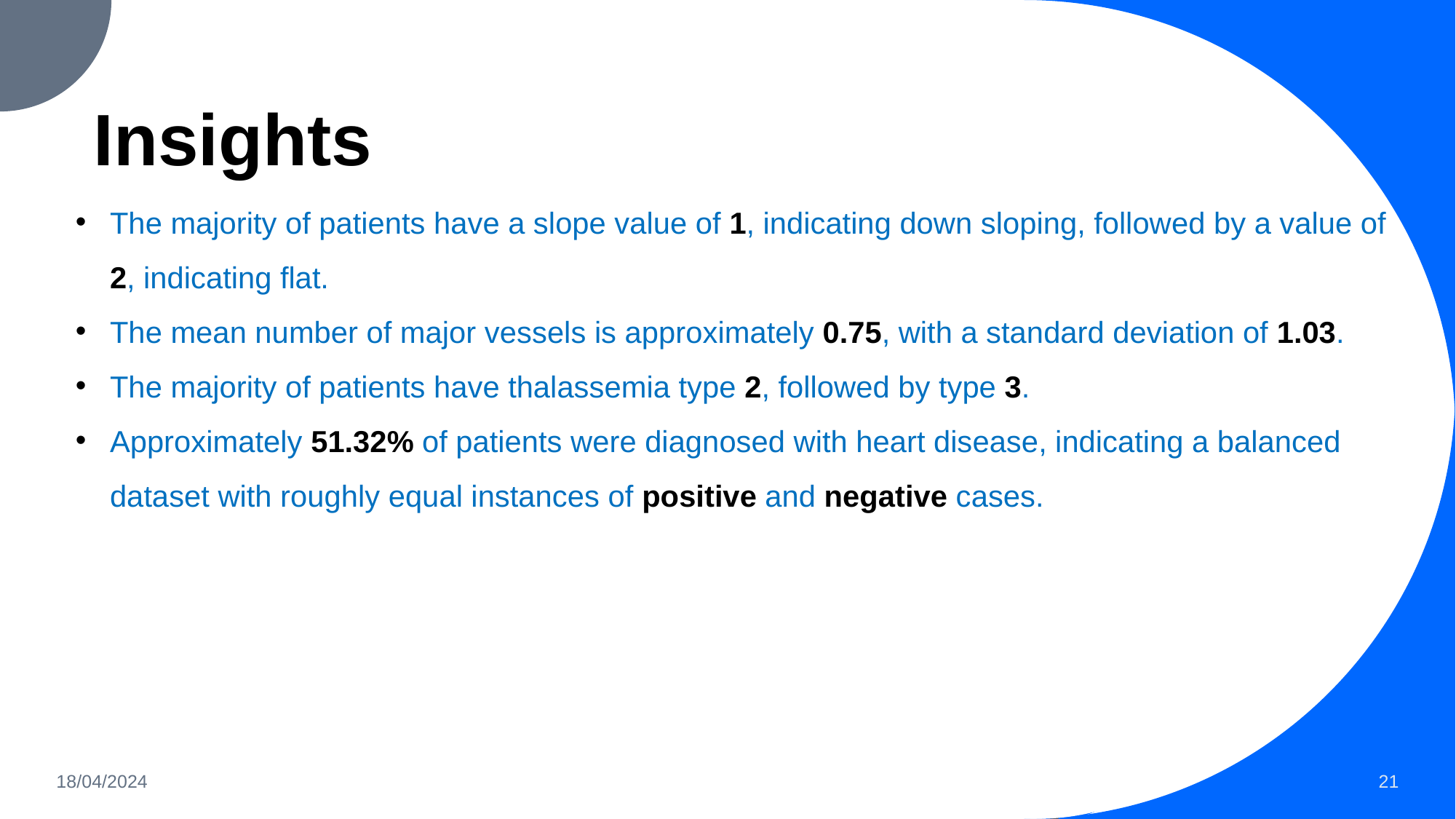

# Insights
The majority of patients have a slope value of 1, indicating down sloping, followed by a value of 2, indicating flat.
The mean number of major vessels is approximately 0.75, with a standard deviation of 1.03.
The majority of patients have thalassemia type 2, followed by type 3.
Approximately 51.32% of patients were diagnosed with heart disease, indicating a balanced dataset with roughly equal instances of positive and negative cases.

18/04/2024
21